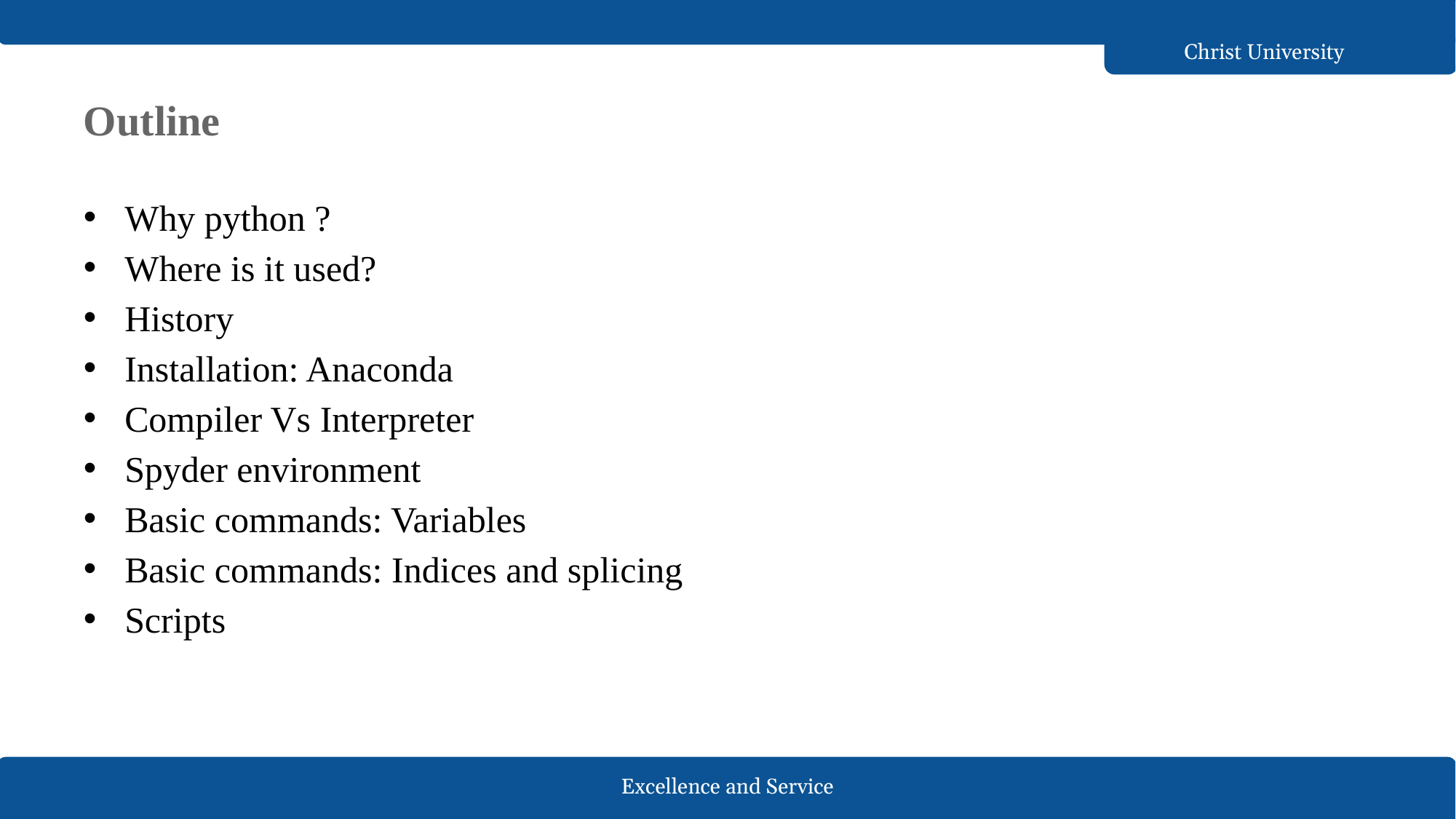

# Outline
Why python ?
Where is it used?
History
Installation: Anaconda
Compiler Vs Interpreter
Spyder environment
Basic commands: Variables
Basic commands: Indices and splicing
Scripts